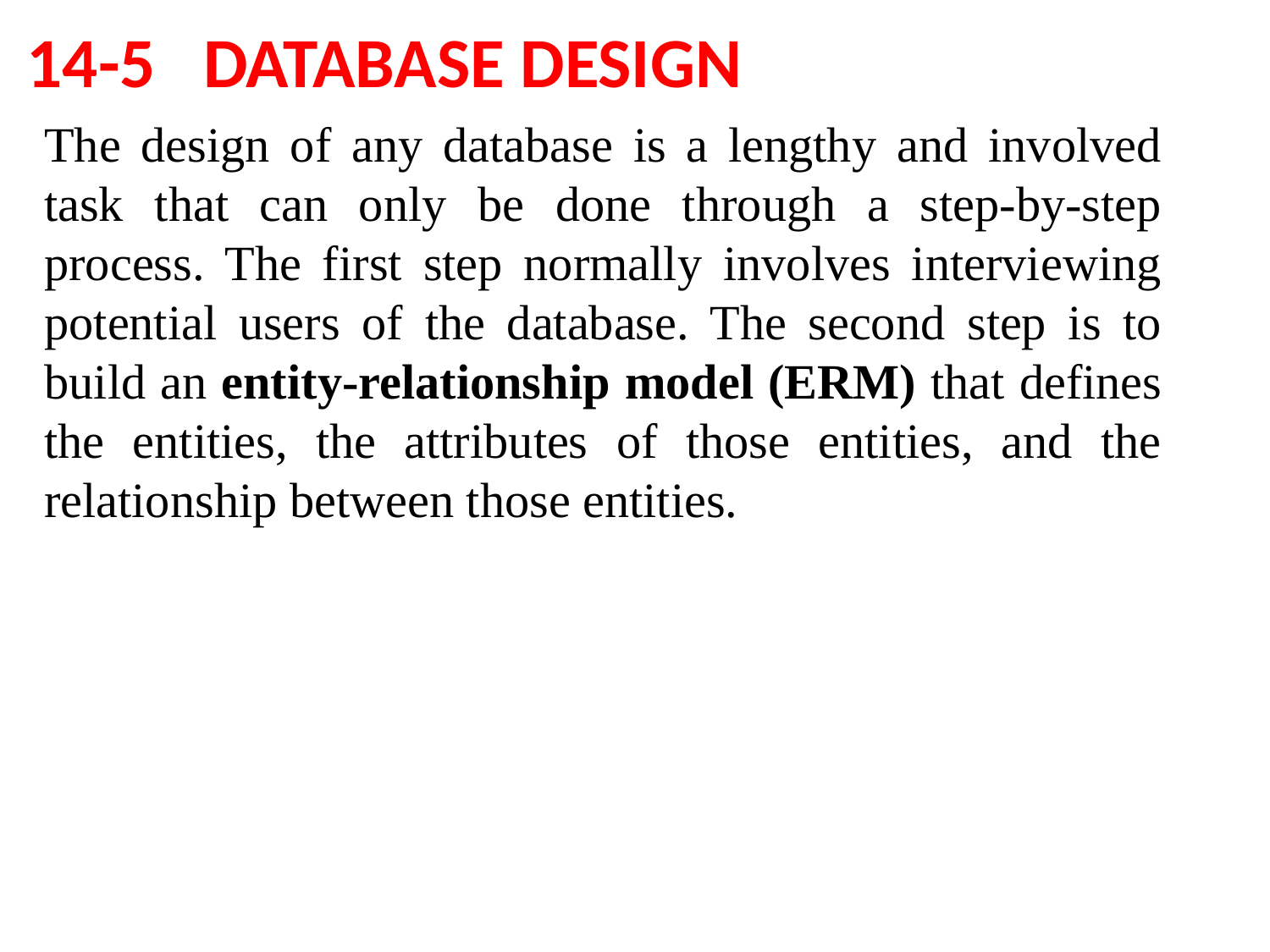

14-5   DATABASE DESIGN
The design of any database is a lengthy and involved task that can only be done through a step-by-step process. The first step normally involves interviewing potential users of the database. The second step is to build an entity-relationship model (ERM) that defines the entities, the attributes of those entities, and the relationship between those entities.